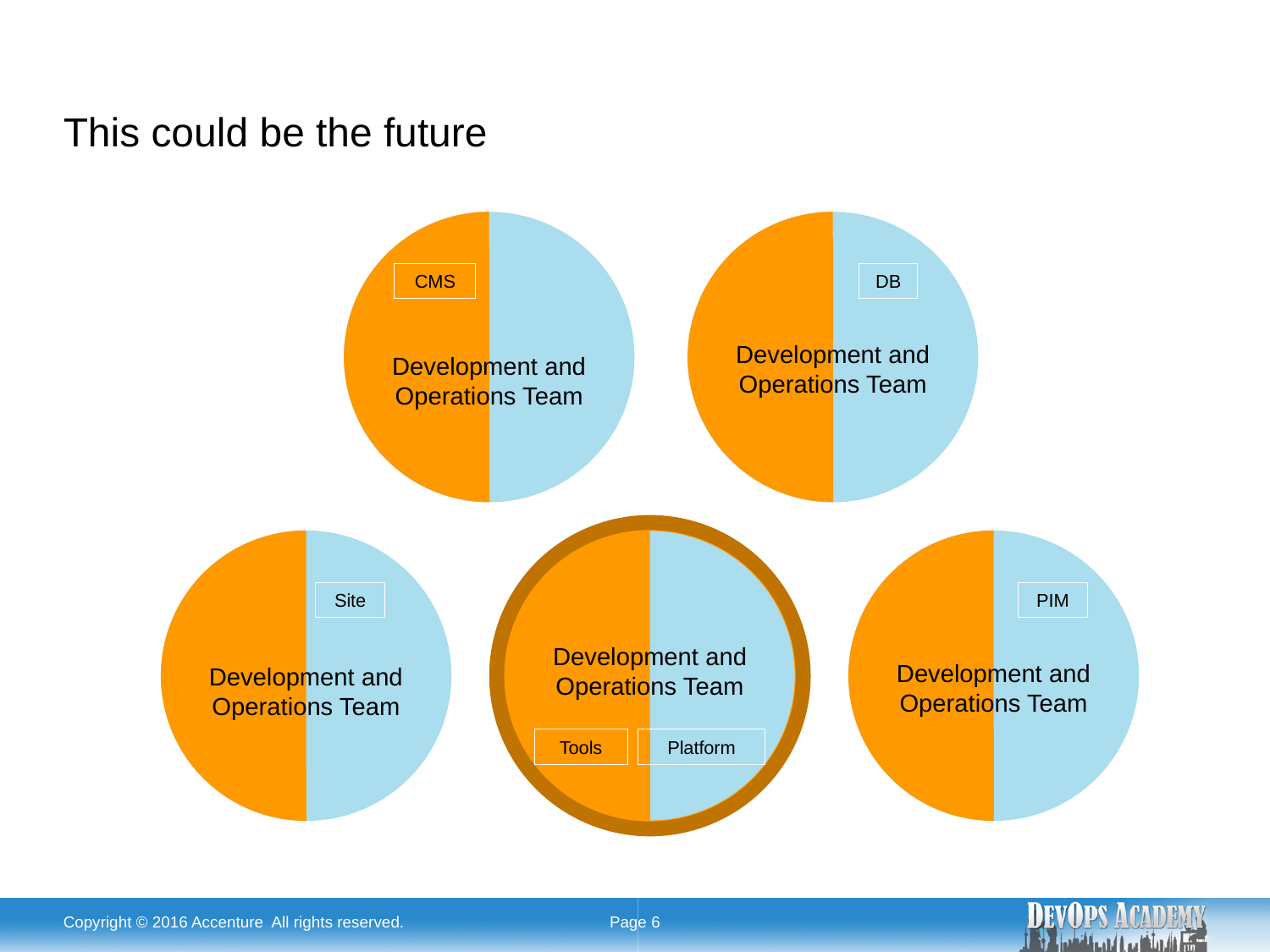

# This could be the future

Development and Operations Team
CMS

Development and Operations Team
DB

Development and Operations Team
Site

Development and Operations Team

Development and Operations Team
PIM
Tools
Platform
Copyright © 2016 Accenture  All rights reserved.
6